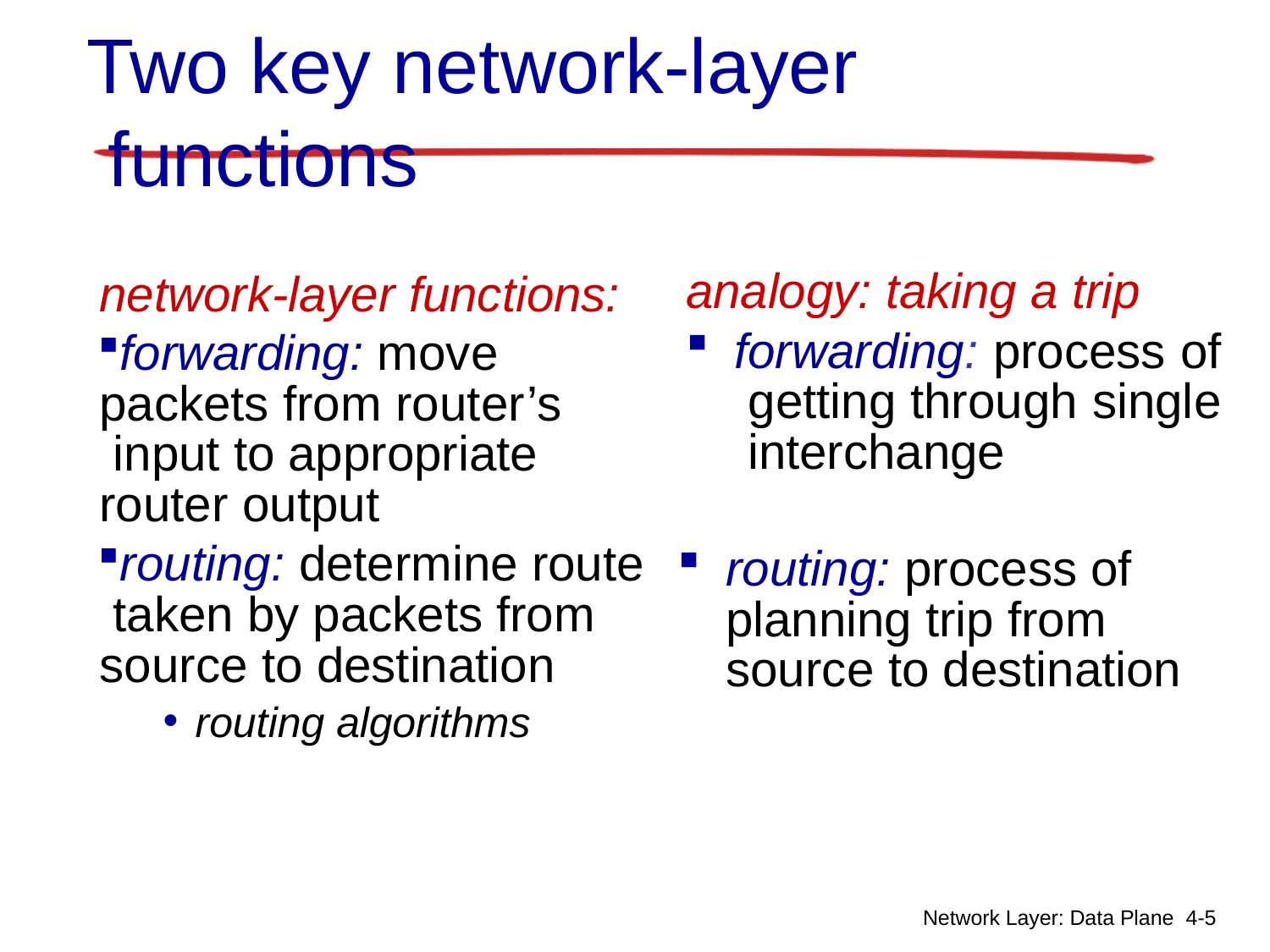

# Two key network-layer  functions

analogy: taking a trip
forwarding: process of  getting through single  interchange

routing: process of  planning trip from  source to destination
network-layer functions:
forwarding: move  packets from router’s  input to appropriate  router output
routing: determine route  taken by packets from  source to destination
routing algorithms
Network Layer: Data Plane 4-5